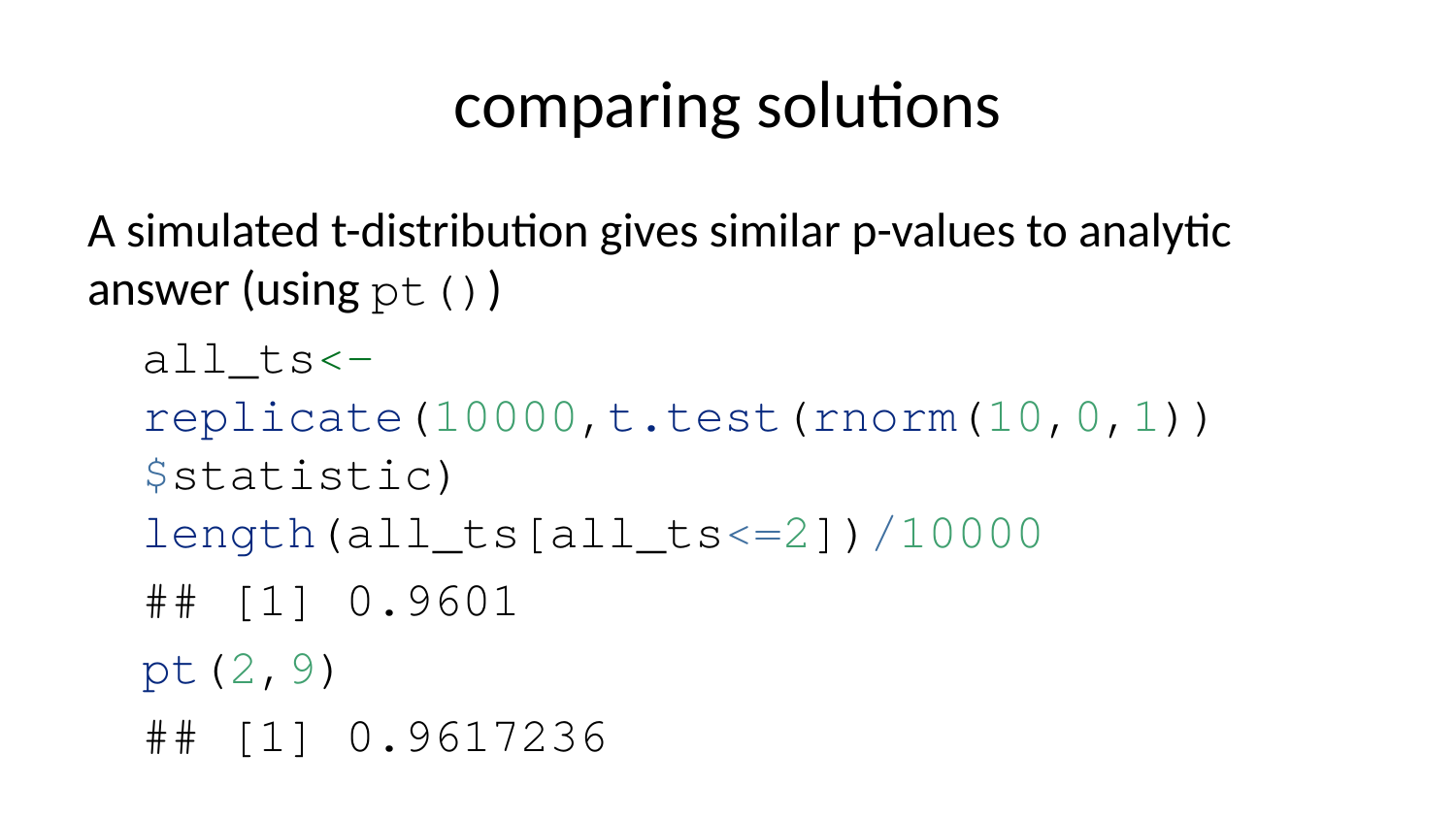

# comparing solutions
A simulated t-distribution gives similar p-values to analytic answer (using pt())
all_ts<-replicate(10000,t.test(rnorm(10,0,1))$statistic)
length(all_ts[all_ts<=2])/10000
## [1] 0.9601
pt(2,9)
## [1] 0.9617236